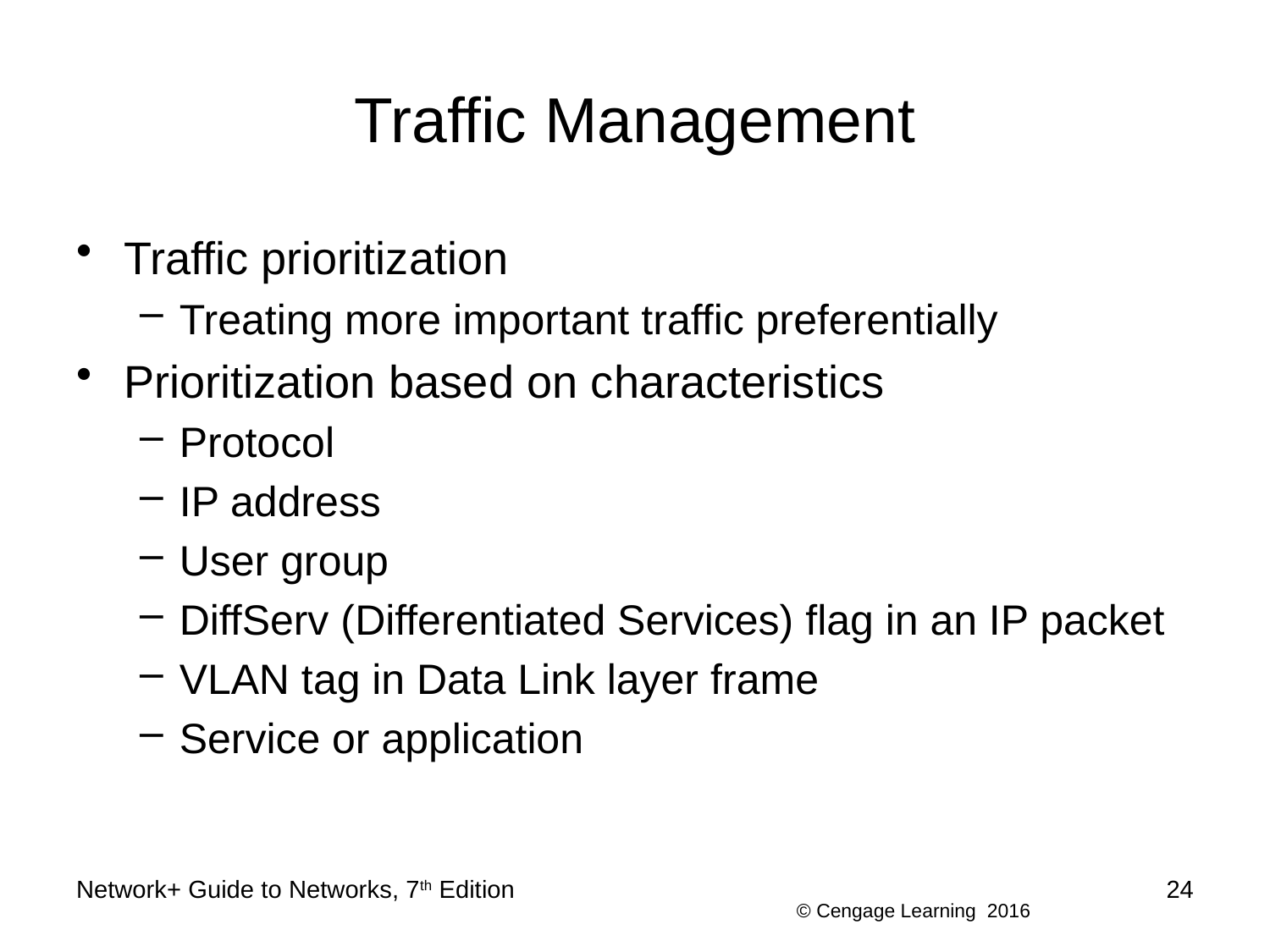

# Traffic Management
Traffic prioritization
Treating more important traffic preferentially
Prioritization based on characteristics
Protocol
IP address
User group
DiffServ (Differentiated Services) flag in an IP packet
VLAN tag in Data Link layer frame
Service or application
Network+ Guide to Networks, 7th Edition
24